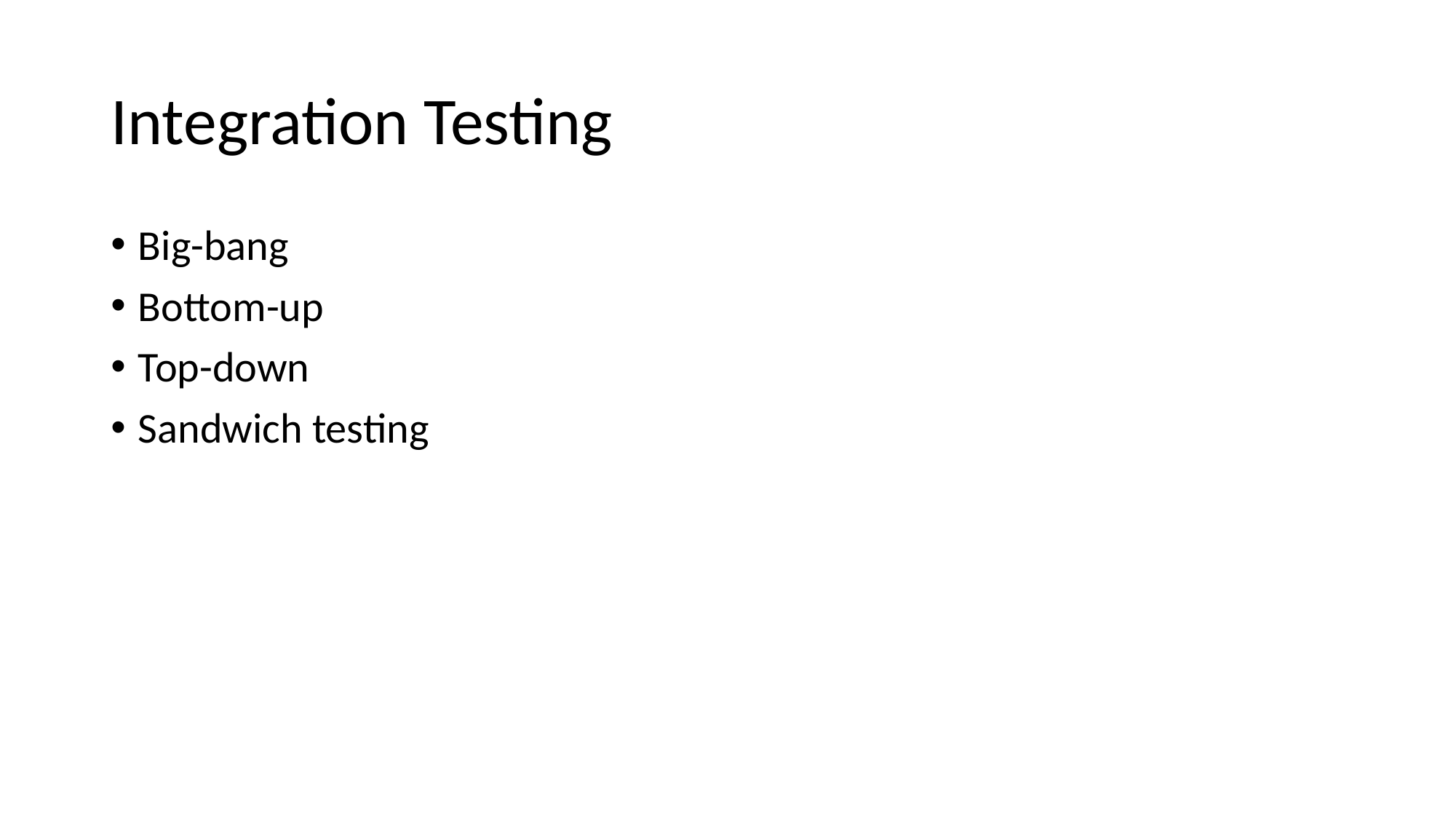

# Integration Testing
Big-bang
Bottom-up
Top-down
Sandwich testing